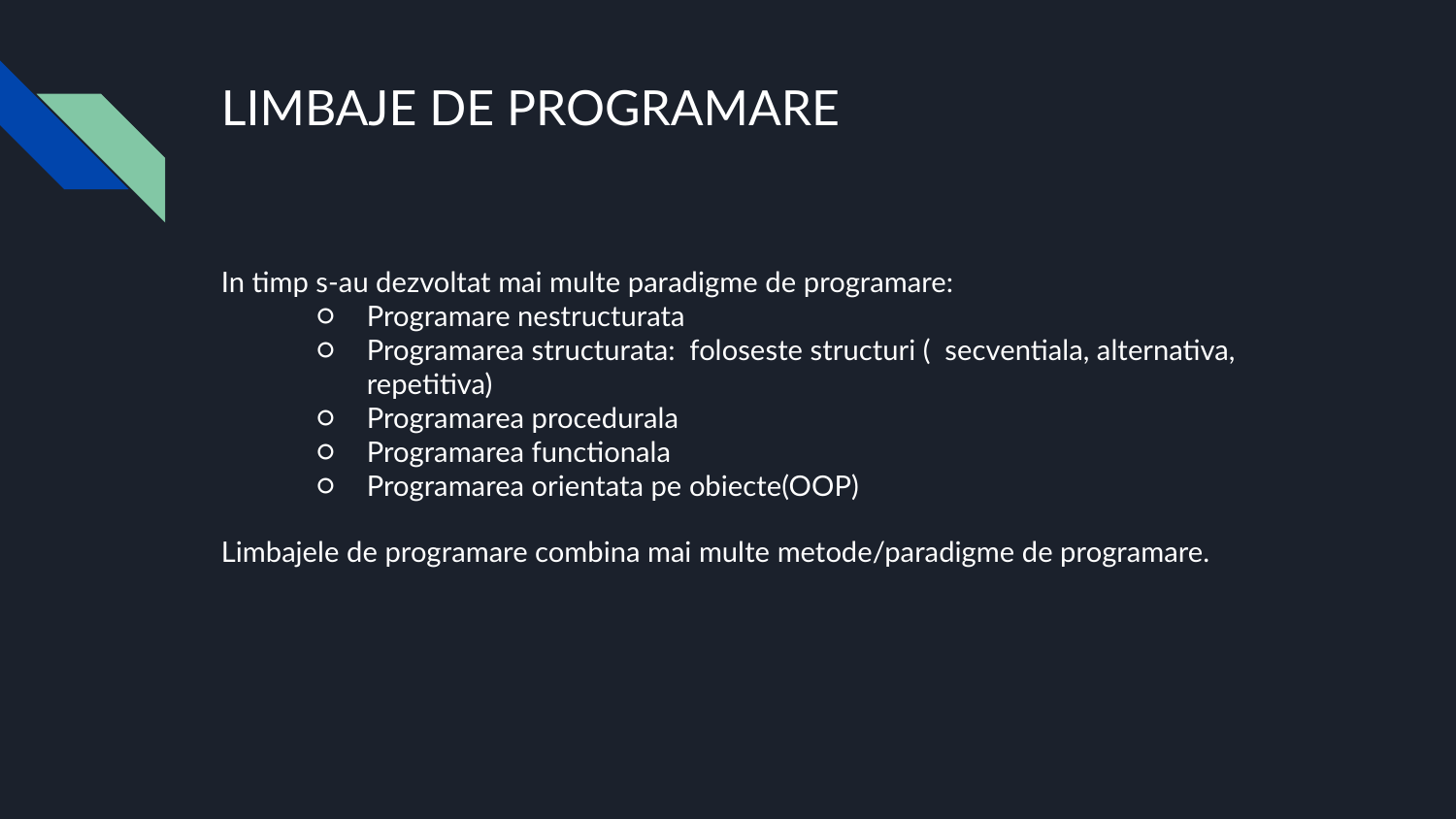

# LIMBAJE DE PROGRAMARE
In timp s-au dezvoltat mai multe paradigme de programare:
Programare nestructurata
Programarea structurata:  foloseste structuri (  secventiala, alternativa, repetitiva)
Programarea procedurala
Programarea functionala
Programarea orientata pe obiecte(OOP)
Limbajele de programare combina mai multe metode/paradigme de programare.